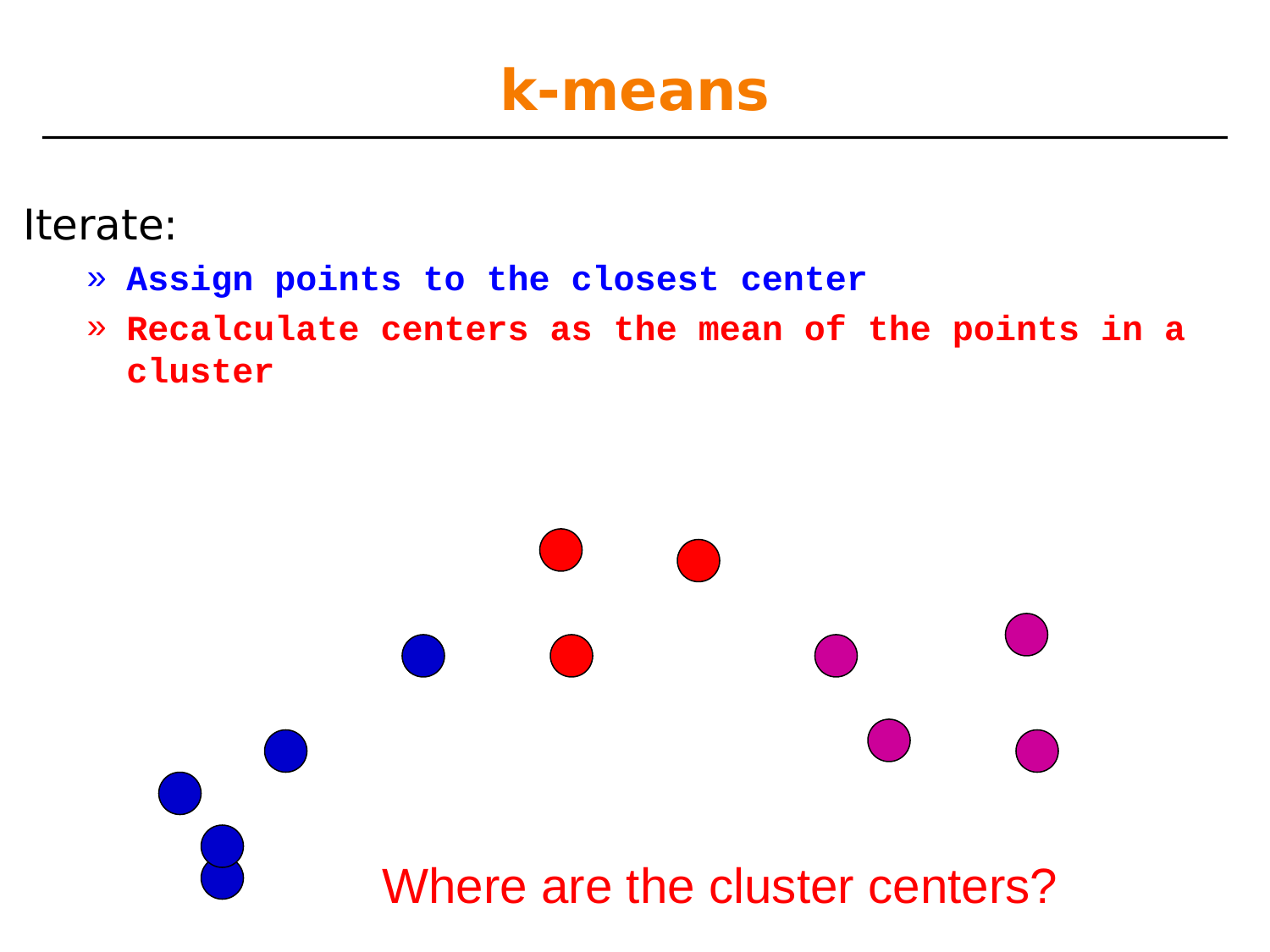

# k-means
Iterate:
Assign points to the closest center
Recalculate centers as the mean of the points in a cluster

Where are the cluster centers?